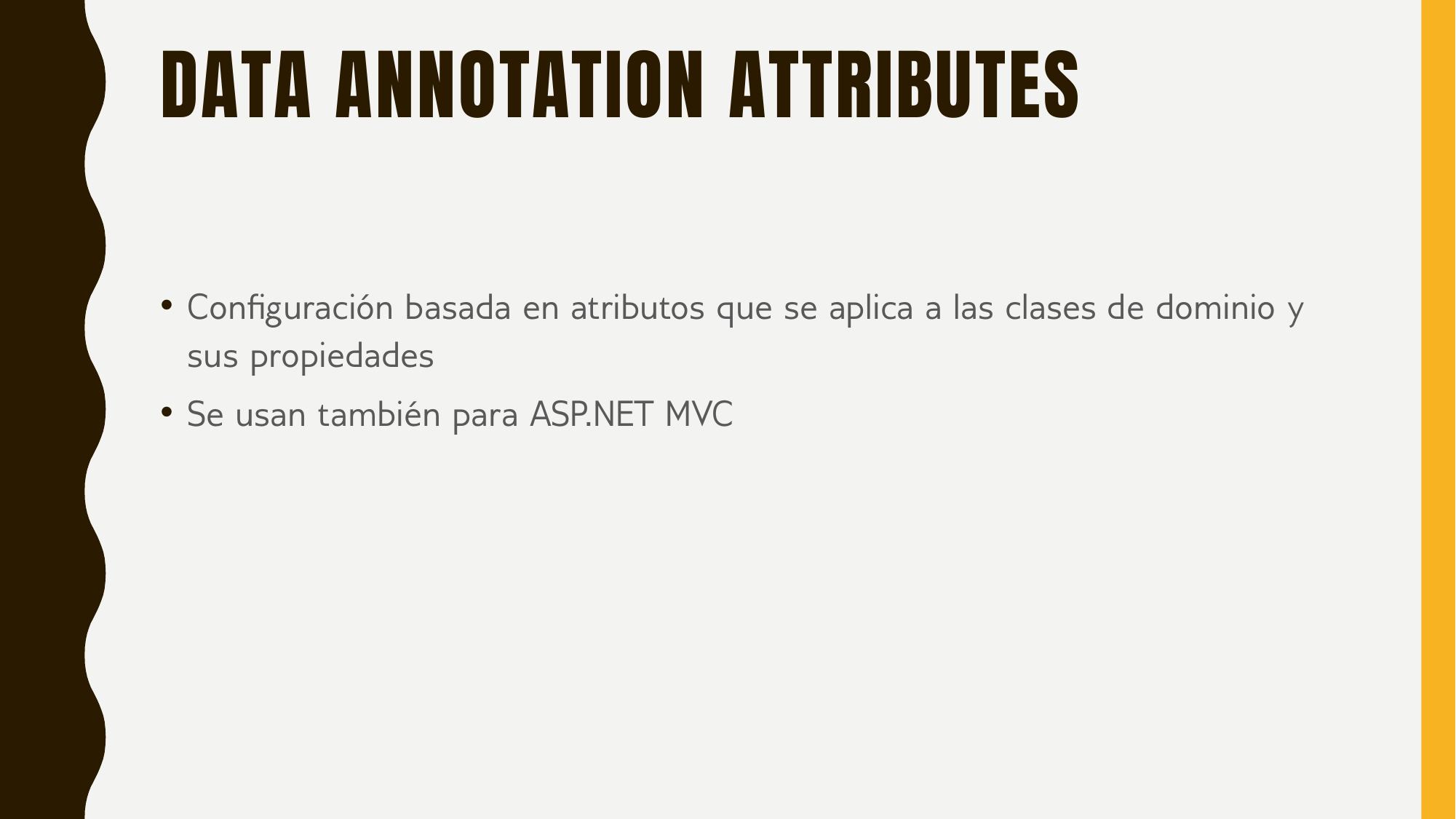

# Data annotation attributes
Configuración basada en atributos que se aplica a las clases de dominio y sus propiedades
Se usan también para ASP.NET MVC